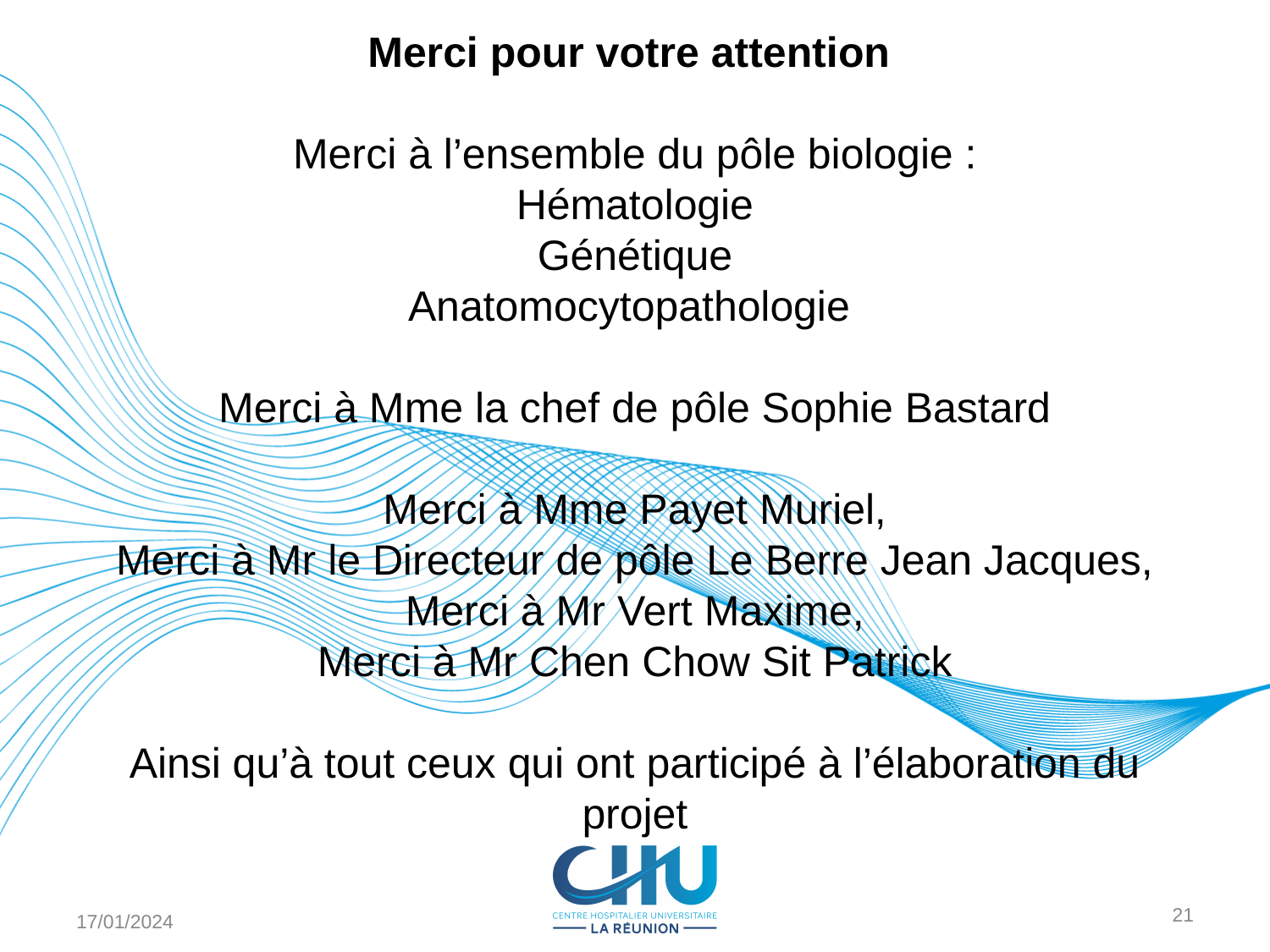

# Merci pour votre attention Merci à l’ensemble du pôle biologie : Hématologie Génétique Anatomocytopathologie Merci à Mme la chef de pôle Sophie Bastard Merci à Mme Payet Muriel, Merci à Mr le Directeur de pôle Le Berre Jean Jacques, Merci à Mr Vert Maxime, Merci à Mr Chen Chow Sit Patrick Ainsi qu’à tout ceux qui ont participé à l’élaboration du projet
17/01/2024
21